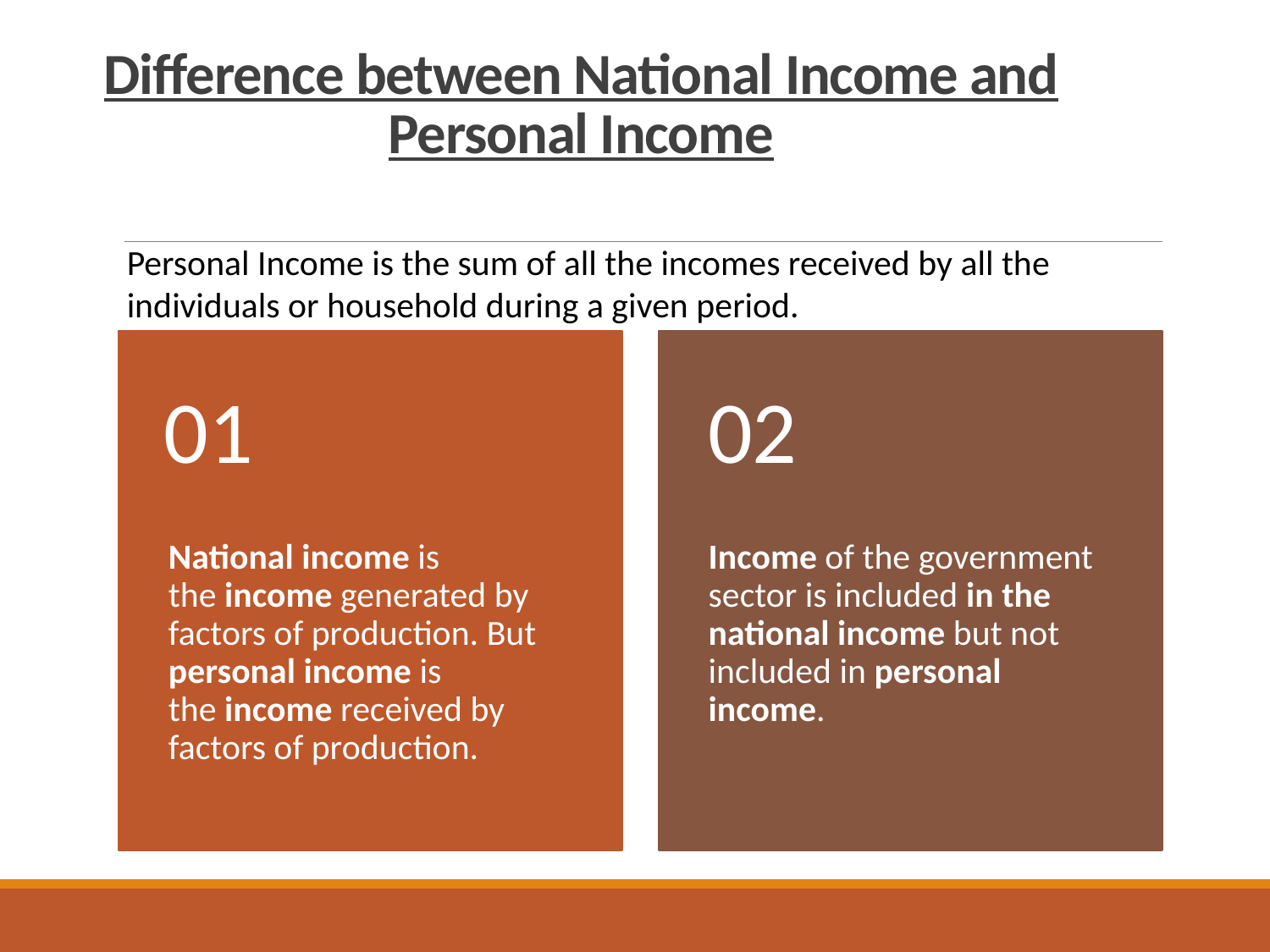

# Difference between National Income and Personal Income
Personal Income is the sum of all the incomes received by all the individuals or household during a given period.
National income is the income generated by factors of production. But personal income is the income received by factors of production.
01
Income of the government sector is included in the national income but not included in personal income.
02